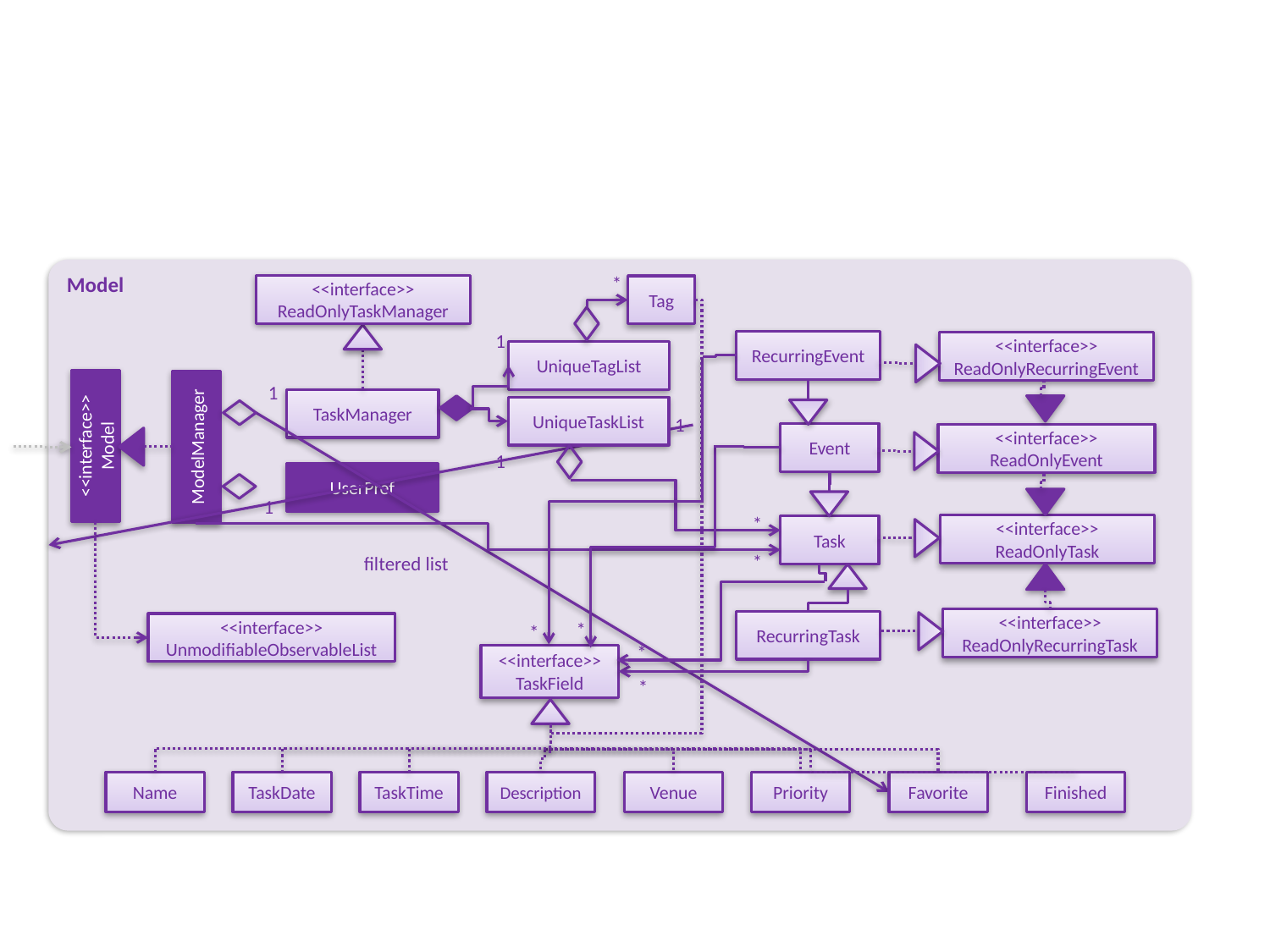

Model
*
<<interface>>
ReadOnlyTaskManager
Tag

1
RecurringEvent
<<interface>>
ReadOnlyRecurringEvent
UniqueTagList

1
TaskManager

UniqueTaskList

1
<<interface>>
Model
ModelManager
Event
<<interface>>
ReadOnlyEvent

1

UserPref

1
*
<<interface>>
ReadOnlyTask
Task

filtered list
*

<<interface>>
ReadOnlyRecurringTask
RecurringTask
<<interface>>
UnmodifiableObservableList
*

*
*
<<interface>>
TaskField
*

Name
TaskDate
TaskTime
Description
Venue
Priority
Favorite
Finished